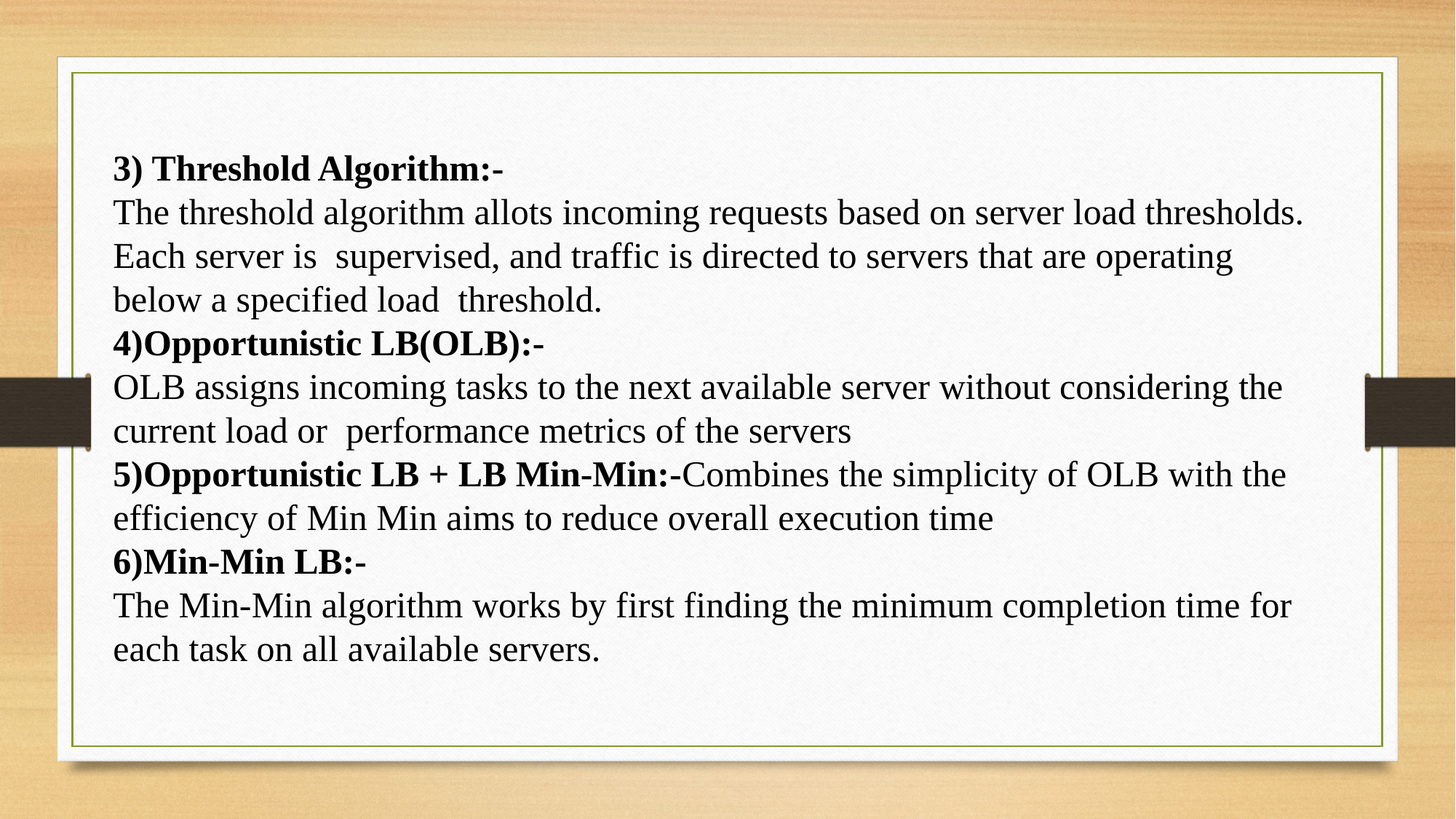

3) Threshold Algorithm:-
The threshold algorithm allots incoming requests based on server load thresholds. Each server is  supervised, and traffic is directed to servers that are operating below a specified load  threshold.
4)Opportunistic LB(OLB):-
OLB assigns incoming tasks to the next available server without considering the current load or  performance metrics of the servers
5)Opportunistic LB + LB Min-Min:-Combines the simplicity of OLB with the efficiency of Min Min aims to reduce overall execution time
6)Min-Min LB:-
The Min-Min algorithm works by first finding the minimum completion time for each task on all available servers.